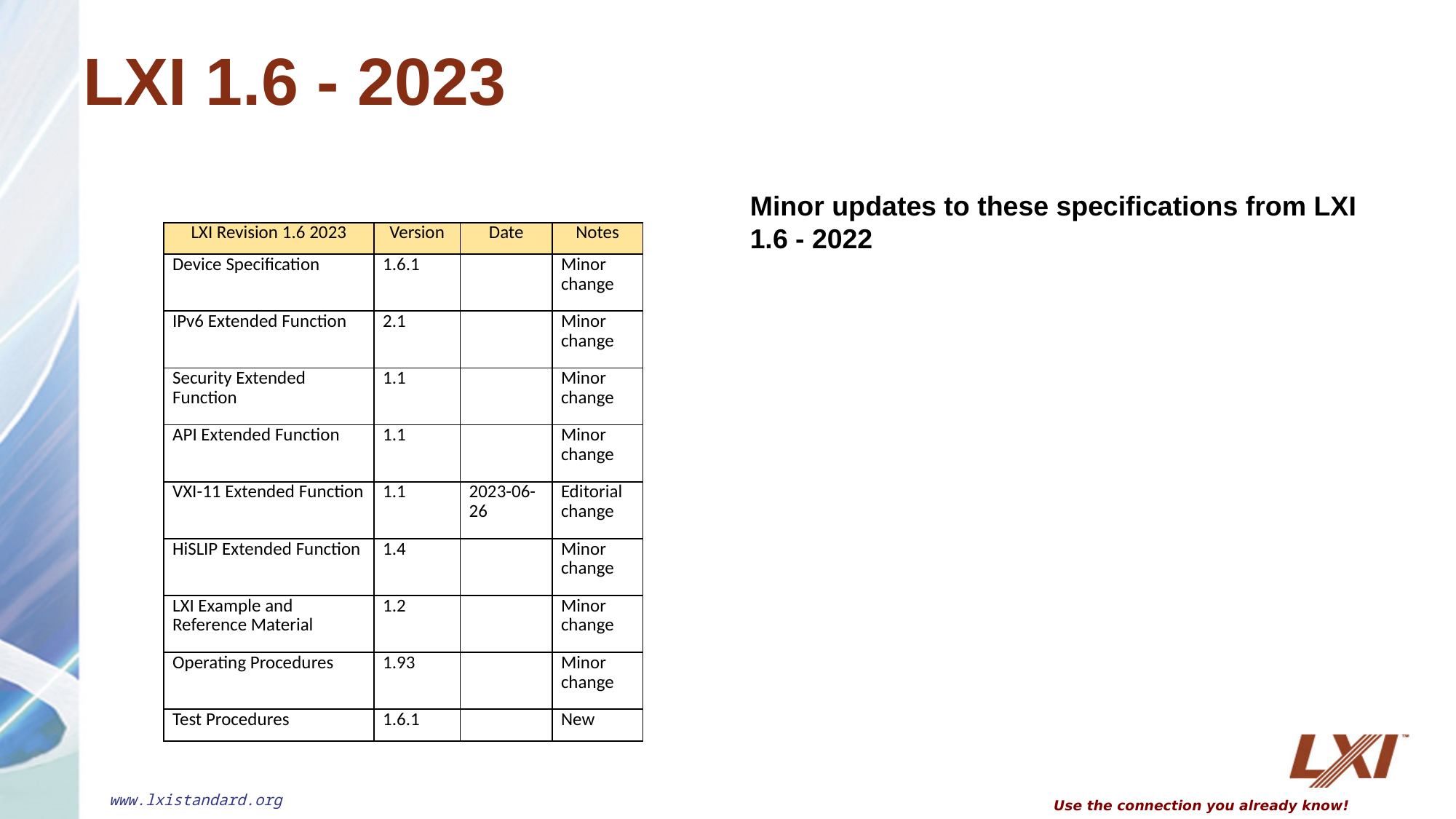

# LXI 1.6 - 2023
Minor updates to these specifications from LXI 1.6 - 2022
| LXI Revision 1.6 2023 | Version | Date | Notes |
| --- | --- | --- | --- |
| Device Specification | 1.6.1 |  | Minor change |
| IPv6 Extended Function | 2.1 |  | Minor change |
| Security Extended Function | 1.1 |  | Minor change |
| API Extended Function | 1.1 |  | Minor change |
| VXI-11 Extended Function | 1.1 | 2023-06-26 | Editorial change |
| HiSLIP Extended Function | 1.4 |  | Minor change |
| LXI Example and Reference Material | 1.2 |  | Minor change |
| Operating Procedures | 1.93 |  | Minor change |
| Test Procedures | 1.6.1 |  | New |